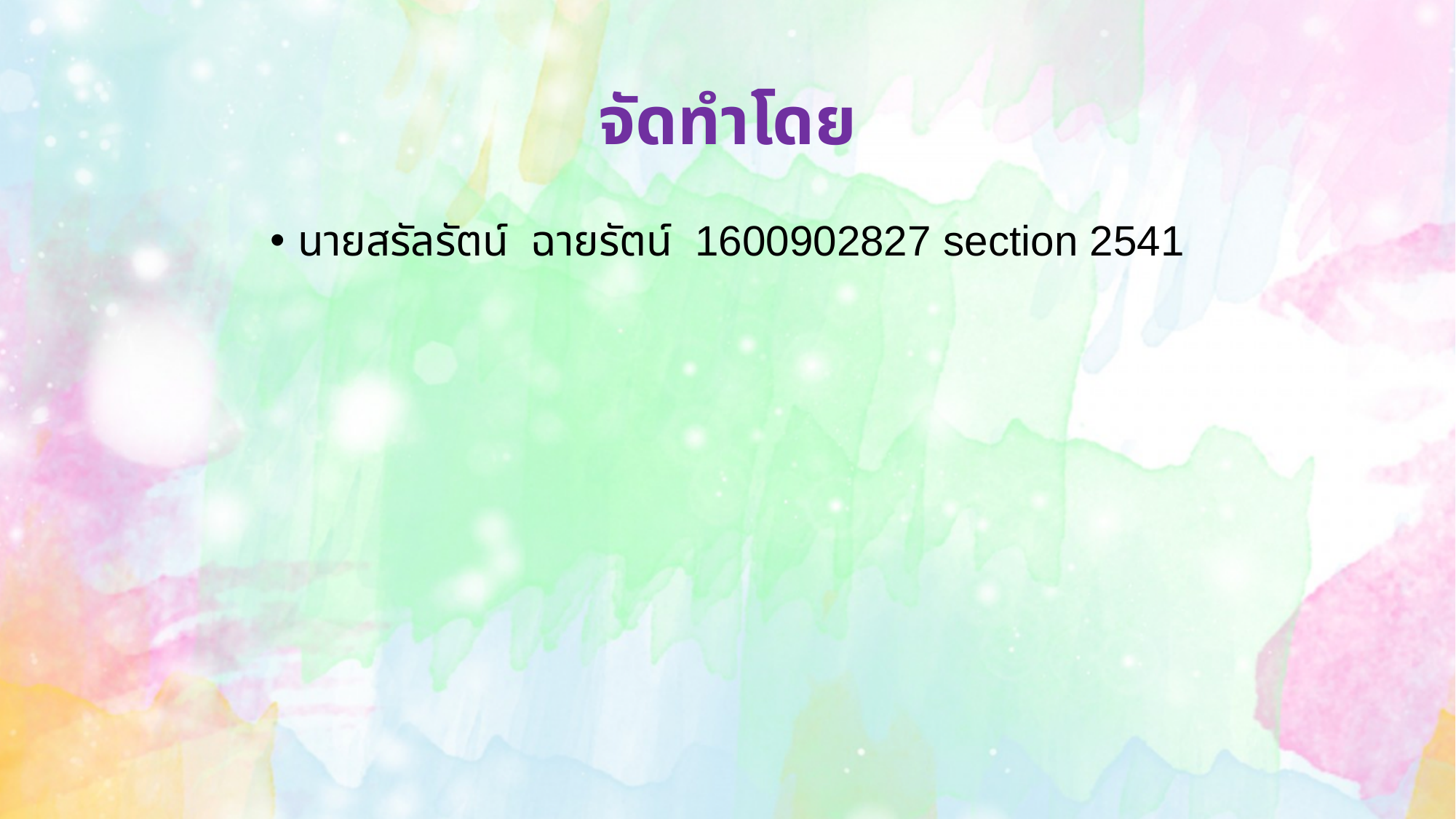

# จัดทำโดย
นายสรัลรัตน์  ฉายรัตน์  1600902827 section 2541